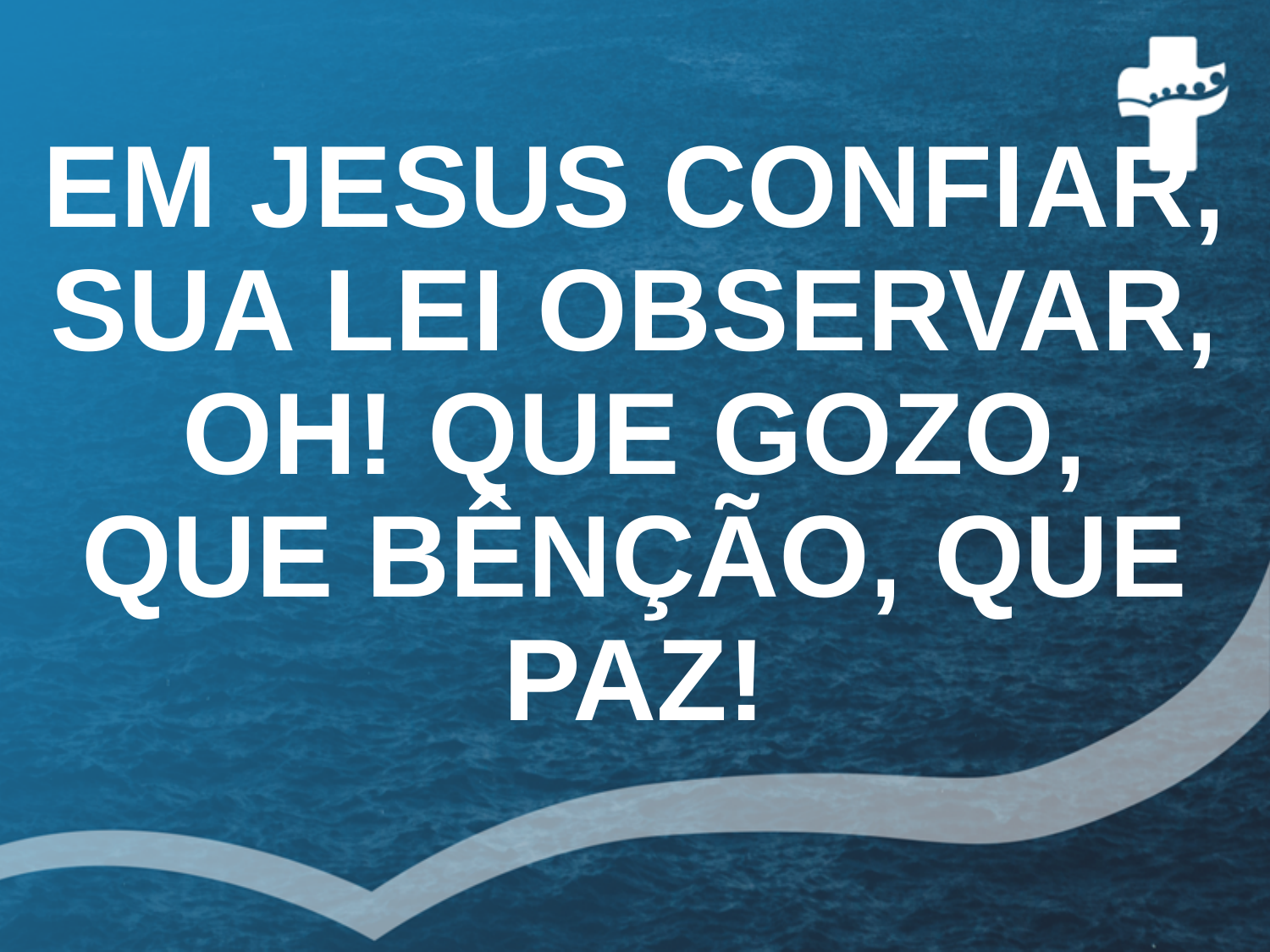

# EM JESUS CONFIAR, SUA LEI OBSERVAR, OH! QUE GOZO, QUE BÊNÇÃO, QUE PAZ!